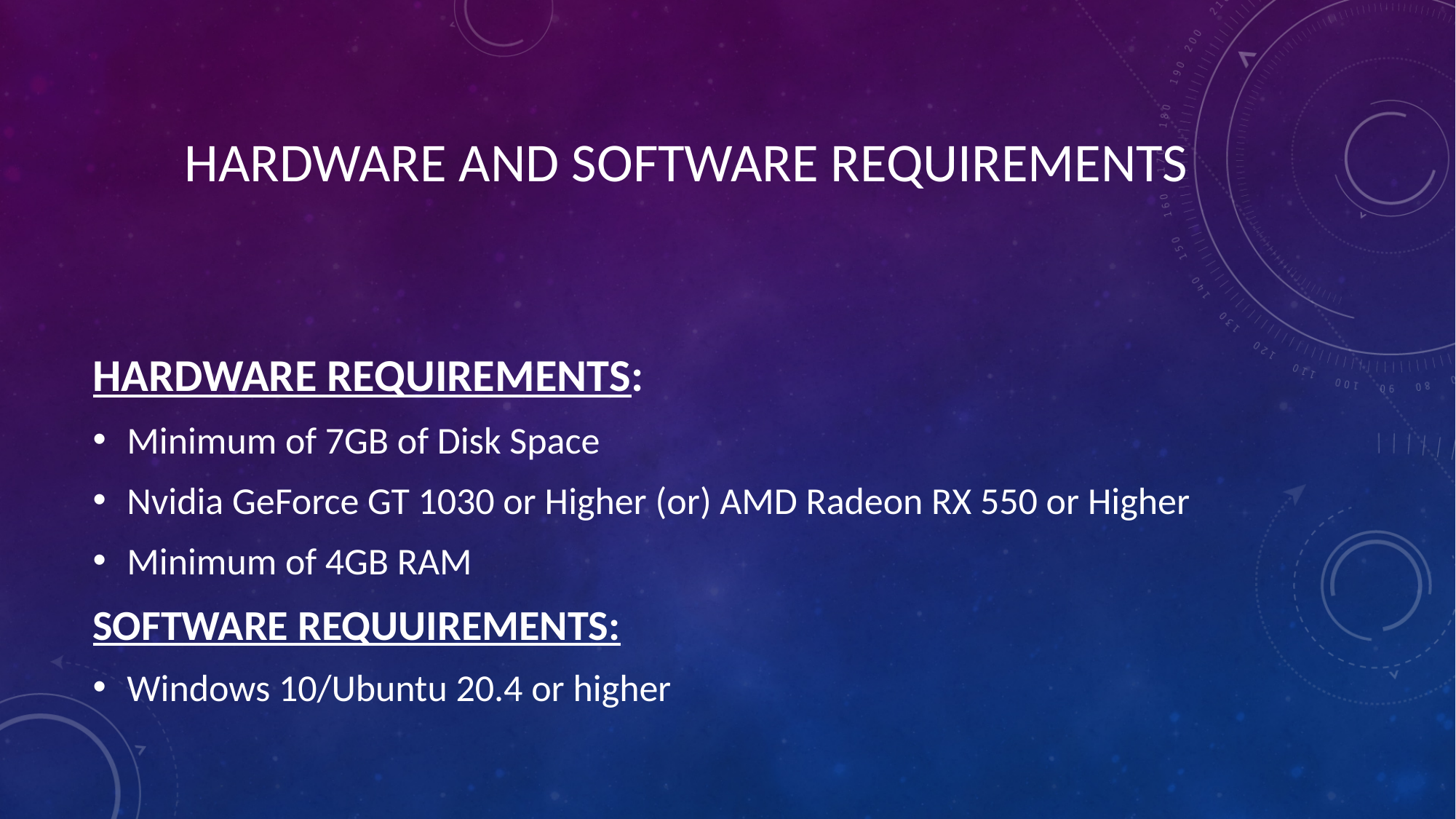

# Hardware and software requirements

HARDWARE REQUIREMENTS:
Minimum of 7GB of Disk Space
Nvidia GeForce GT 1030 or Higher (or) AMD Radeon RX 550 or Higher
Minimum of 4GB RAM
SOFTWARE REQUUIREMENTS:
Windows 10/Ubuntu 20.4 or higher